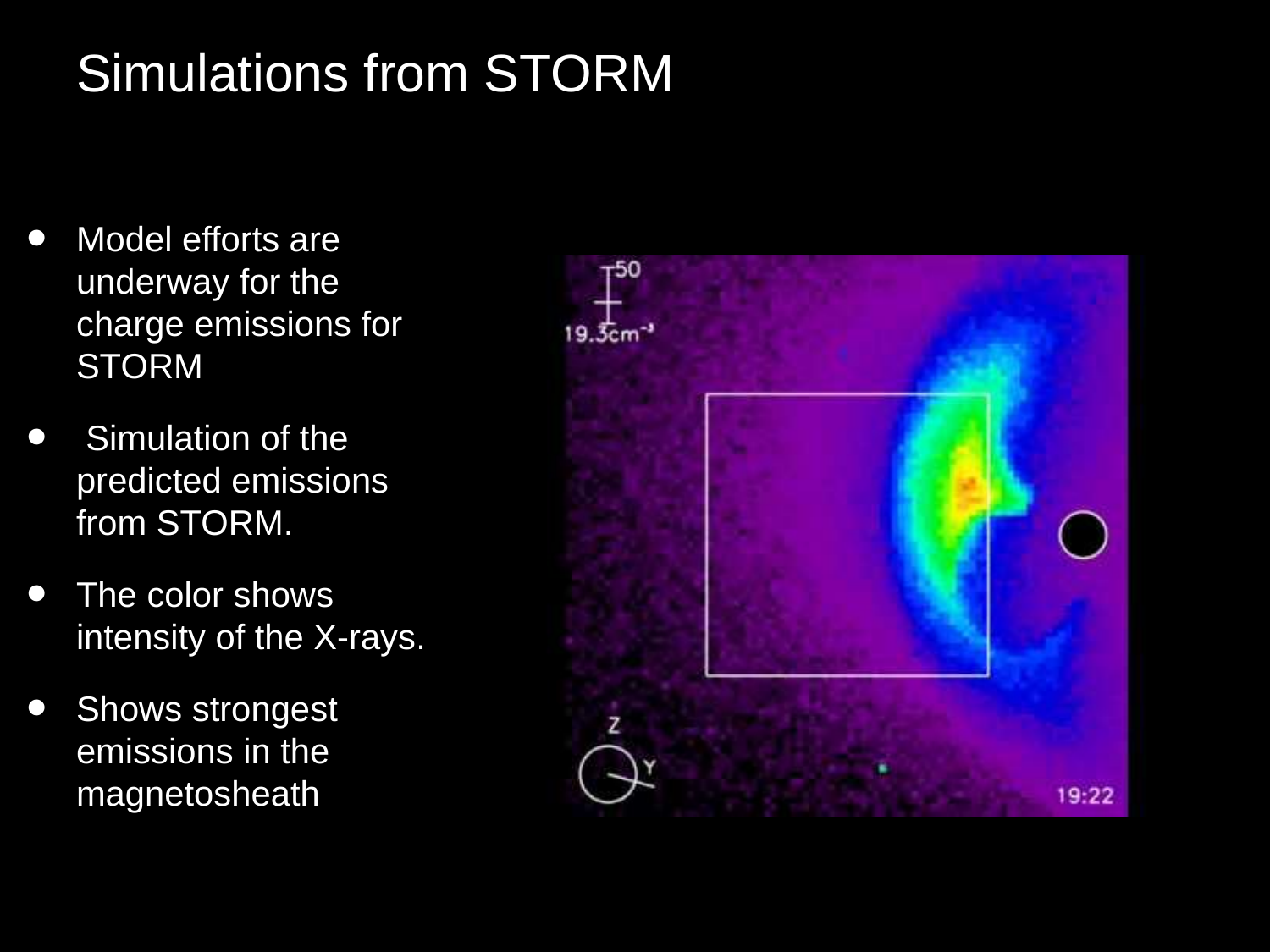

Simulations from STORM
Model efforts are underway for the charge emissions for STORM

 Simulation of the predicted emissions from STORM.

The color shows intensity of the X-rays.

Shows strongest emissions in the magnetosheath